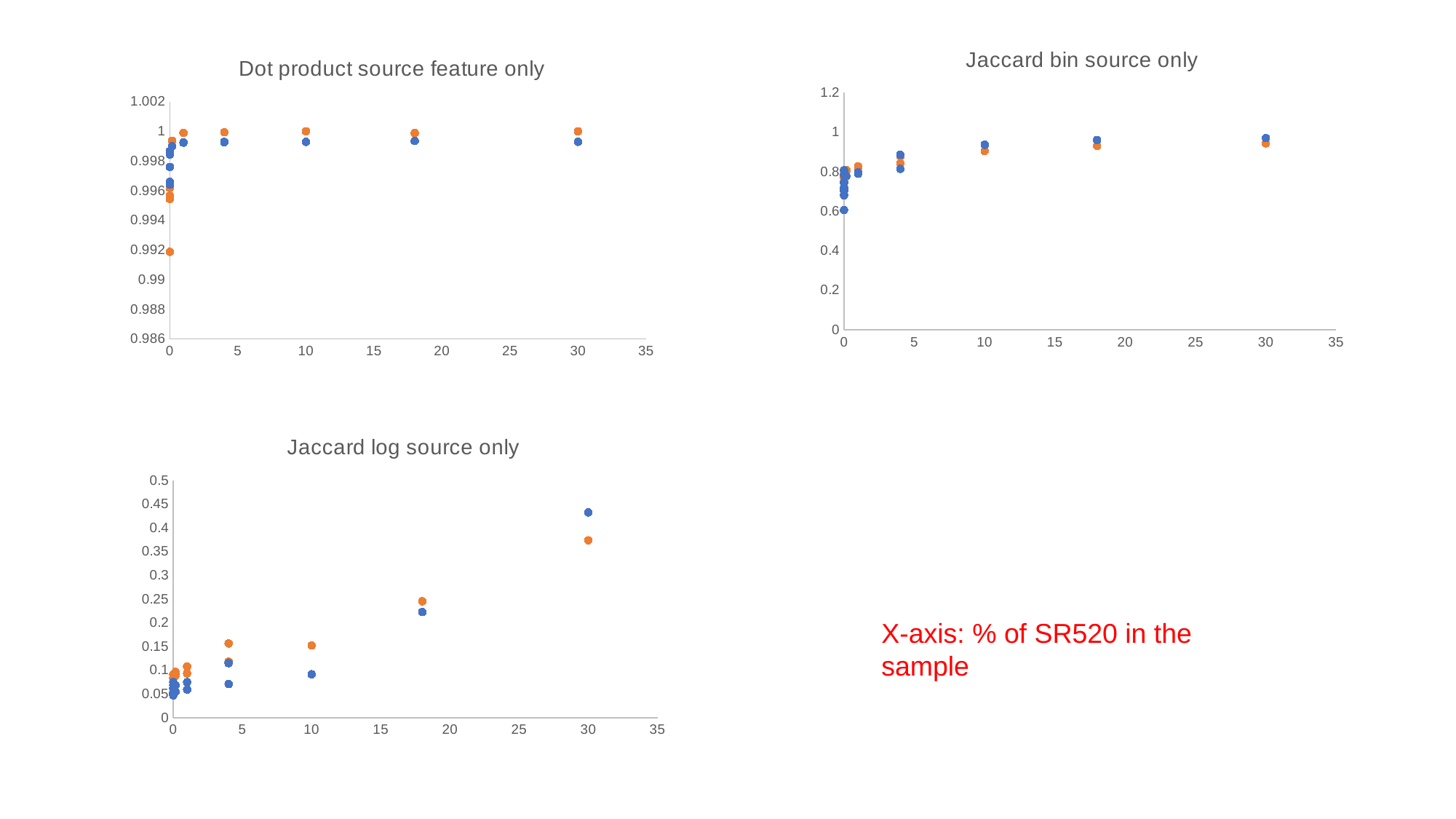

### Chart: Jaccard bin source only

| Category | jaccard_bin |  |
|---|---|---|

### Chart: Dot product source feature only

| Category | dot product |  |
|---|---|---|

### Chart: Jaccard log source only

| Category | jaccard_raw |  |
|---|---|---|
X-axis: % of SR520 in the sample